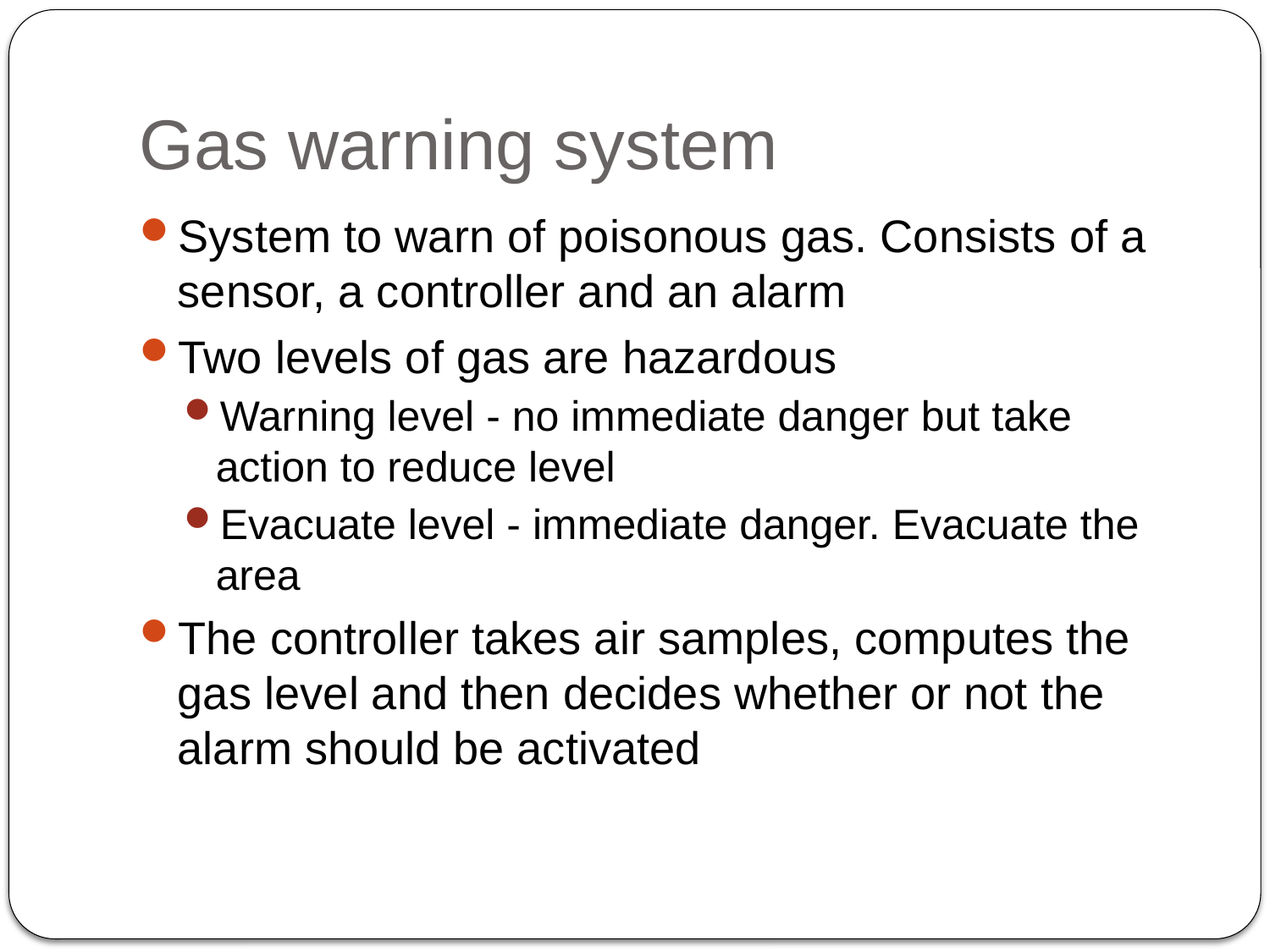

# Gas warning system
System to warn of poisonous gas. Consists of a sensor, a controller and an alarm
Two levels of gas are hazardous
Warning level - no immediate danger but take action to reduce level
Evacuate level - immediate danger. Evacuate the area
The controller takes air samples, computes the gas level and then decides whether or not the alarm should be activated